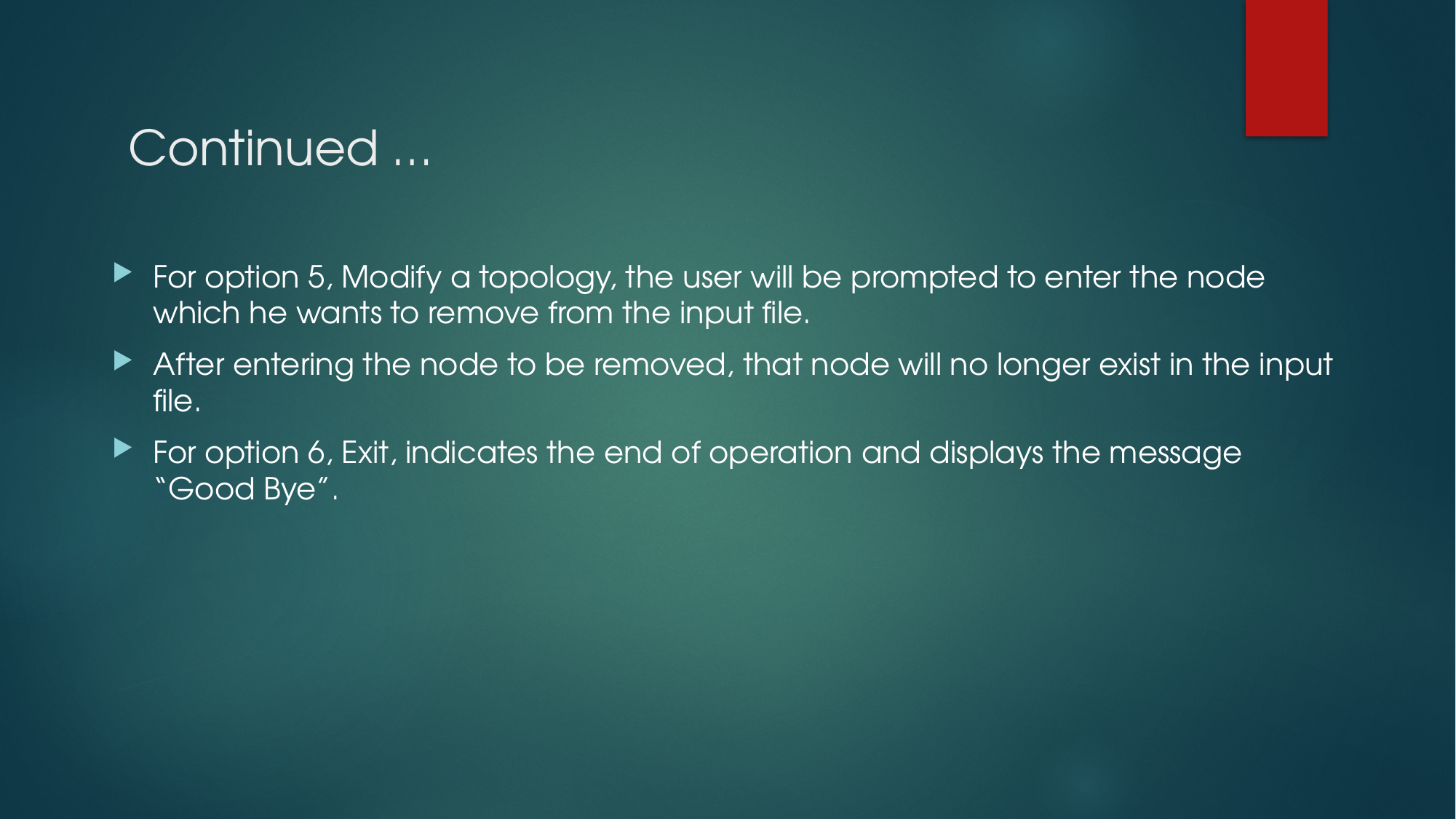

# Continued …
For option 5, Modify a topology, the user will be prompted to enter the node which he wants to remove from the input file.
After entering the node to be removed, that node will no longer exist in the input file.
For option 6, Exit, indicates the end of operation and displays the message “Good Bye”.